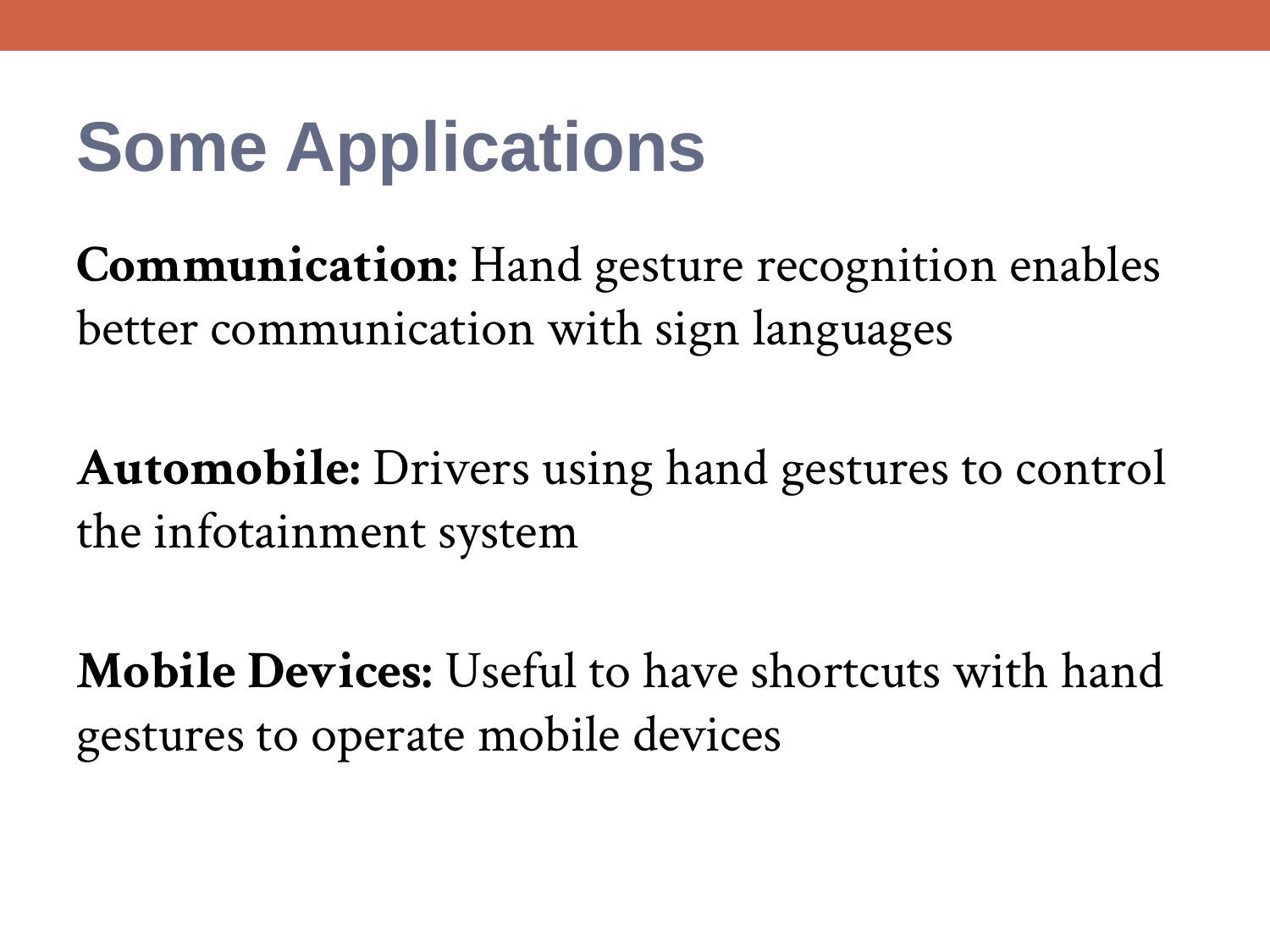

# Some Applications
Communication: Hand gesture recognition enables better communication with sign languages

Automobile: Drivers using hand gestures to control the infotainment system

Mobile Devices: Useful to have shortcuts with hand gestures to operate mobile devices